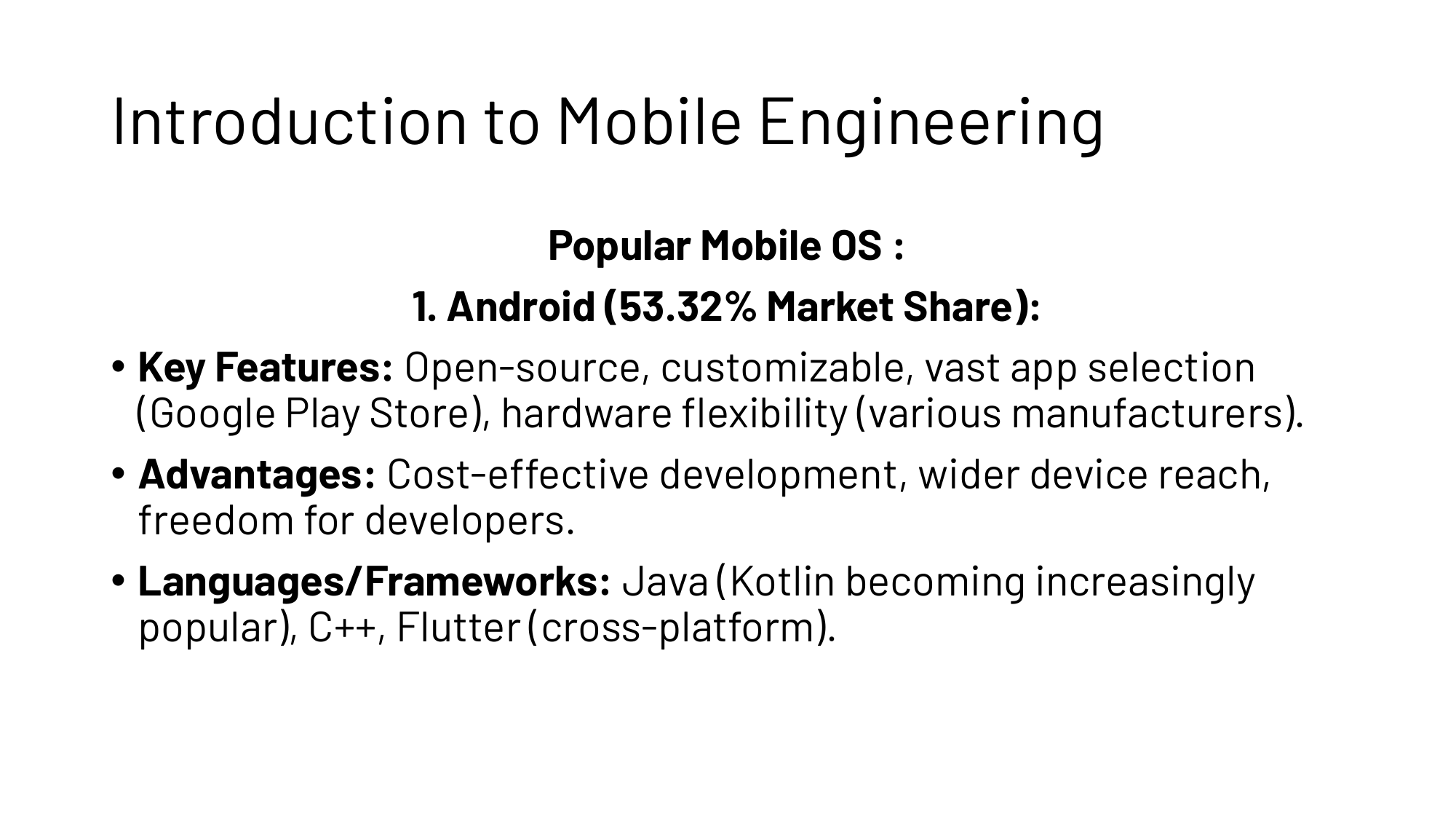

# Introduction to Mobile Engineering
Popular Mobile OS :
1. Android (53.32% Market Share):
Key Features: Open-source, customizable, vast app selection (Google Play Store), hardware flexibility (various manufacturers).
Advantages: Cost-effective development, wider device reach, freedom for developers.
Languages/Frameworks: Java (Kotlin becoming increasingly popular), C++, Flutter (cross-platform).